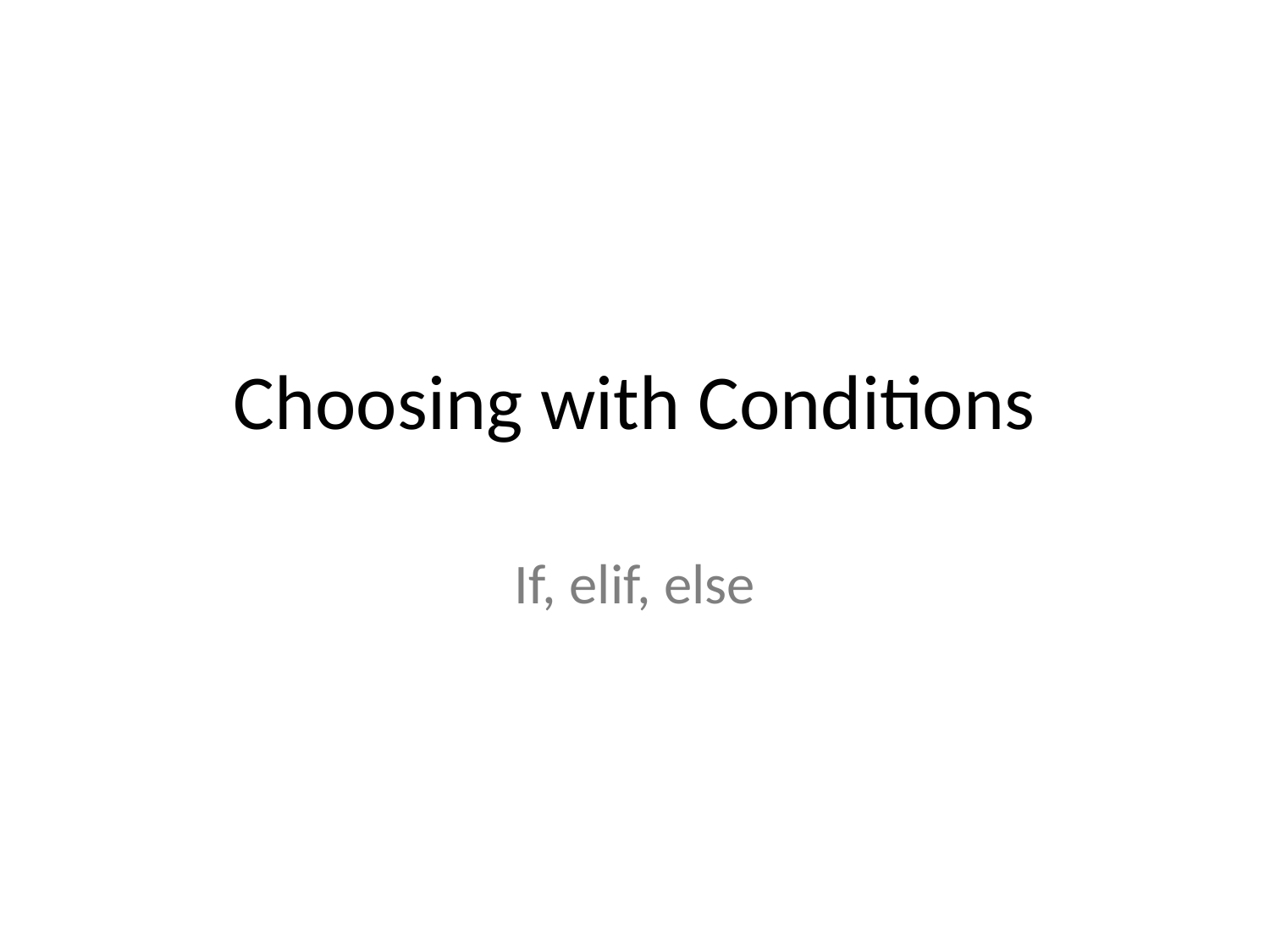

# Choosing with Conditions
If, elif, else